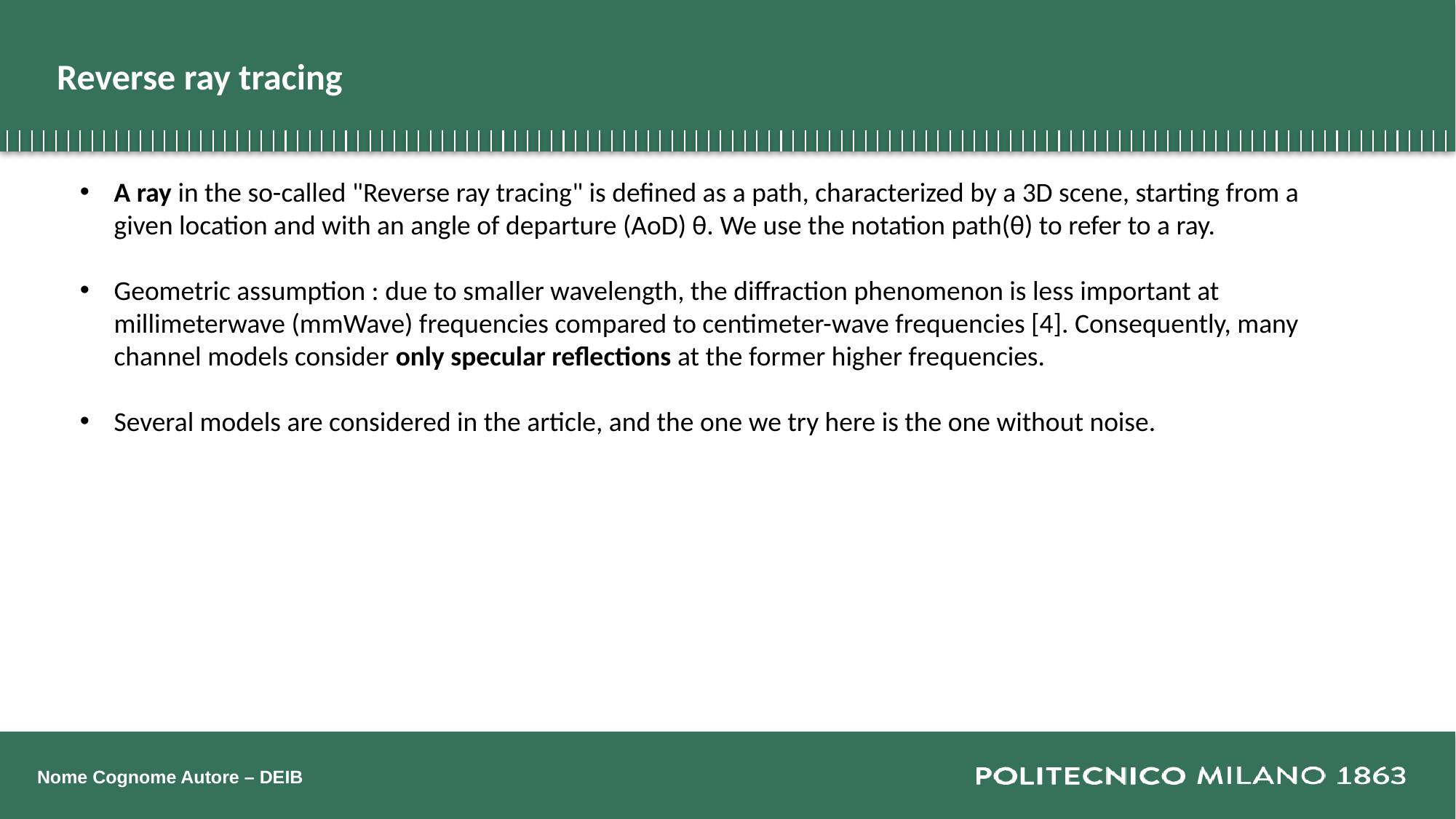

# Reverse ray tracing
A ray in the so-called "Reverse ray tracing" is defined as a path, characterized by a 3D scene, starting from a given location and with an angle of departure (AoD) θ. We use the notation path(θ) to refer to a ray.

Geometric assumption : due to smaller wavelength, the diffraction phenomenon is less important at millimeterwave (mmWave) frequencies compared to centimeter-wave frequencies [4]. Consequently, many channel models consider only specular reflections at the former higher frequencies.

Several models are considered in the article, and the one we try here is the one without noise.